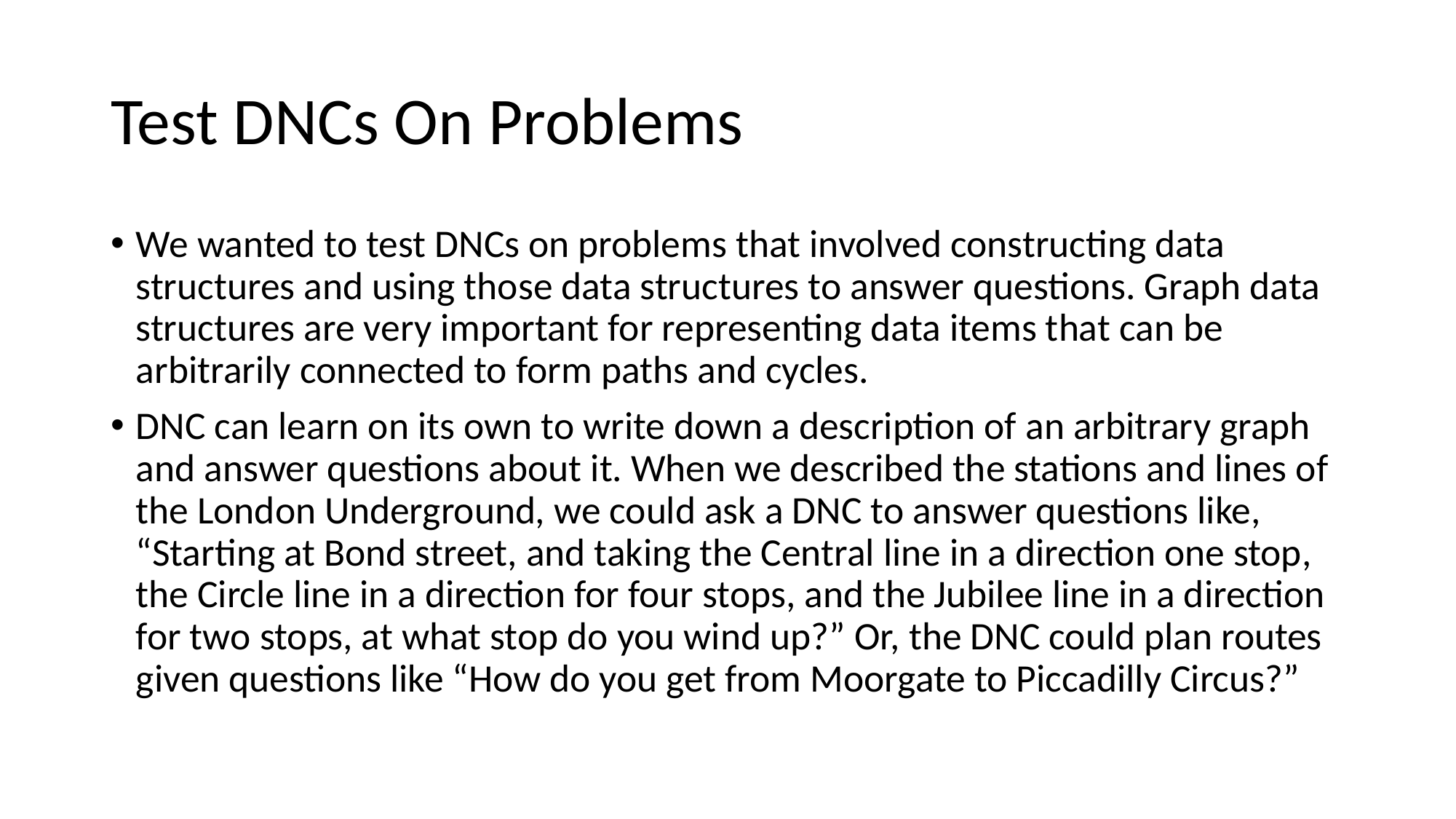

# Test DNCs On Problems
We wanted to test DNCs on problems that involved constructing data structures and using those data structures to answer questions. Graph data structures are very important for representing data items that can be arbitrarily connected to form paths and cycles.
DNC can learn on its own to write down a description of an arbitrary graph and answer questions about it. When we described the stations and lines of the London Underground, we could ask a DNC to answer questions like, “Starting at Bond street, and taking the Central line in a direction one stop, the Circle line in a direction for four stops, and the Jubilee line in a direction for two stops, at what stop do you wind up?” Or, the DNC could plan routes given questions like “How do you get from Moorgate to Piccadilly Circus?”